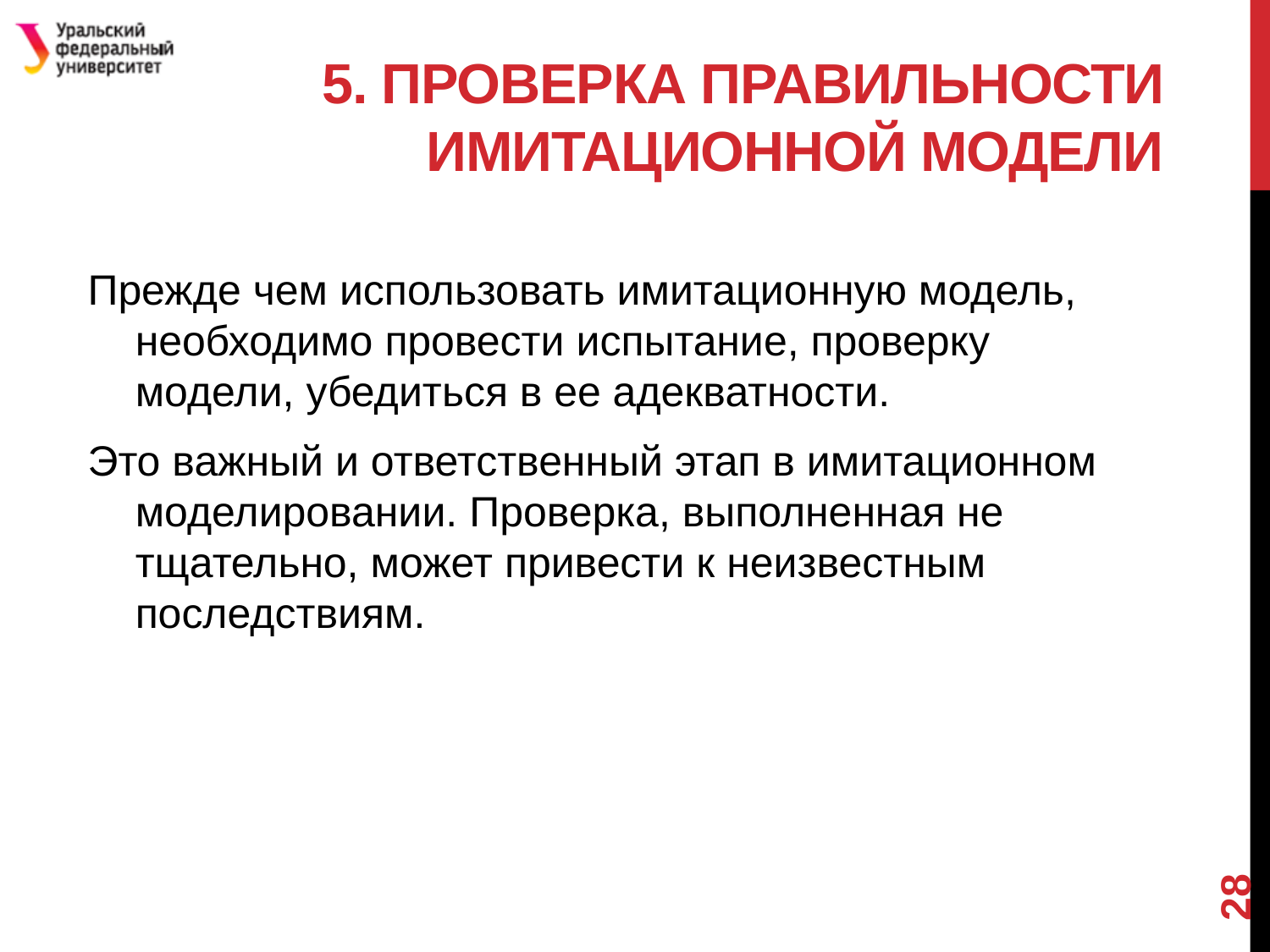

# 5. Проверка правильности имитационной модели
Прежде чем использовать имитационную модель, необходимо провести испытание, проверку модели, убедиться в ее адекватности.
Это важный и ответственный этап в имитационном моделировании. Проверка, выполненная не тщательно, может привести к неизвестным последствиям.

28